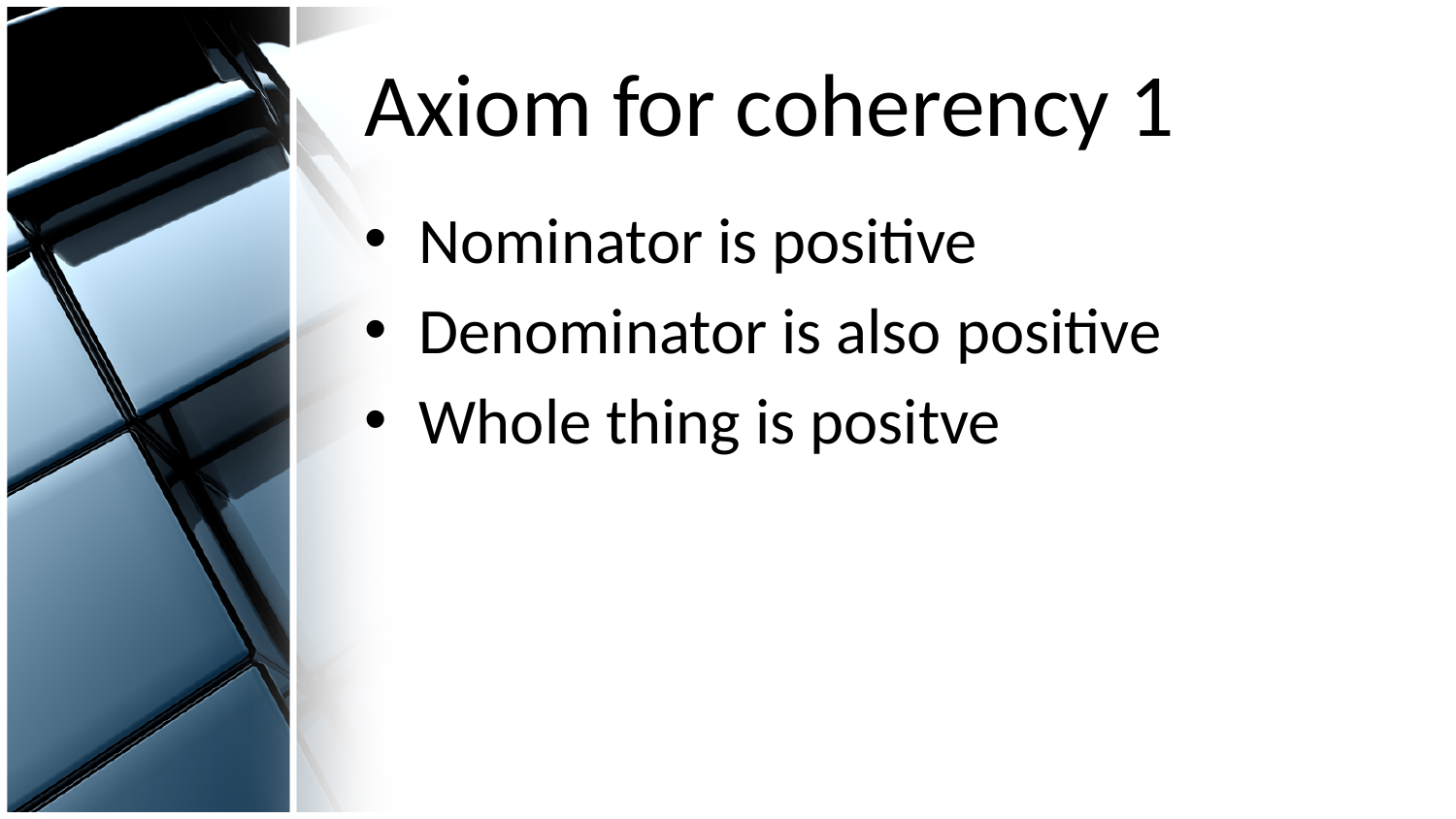

# Axiom for coherency 1
Nominator is positive
Denominator is also positive
Whole thing is positve